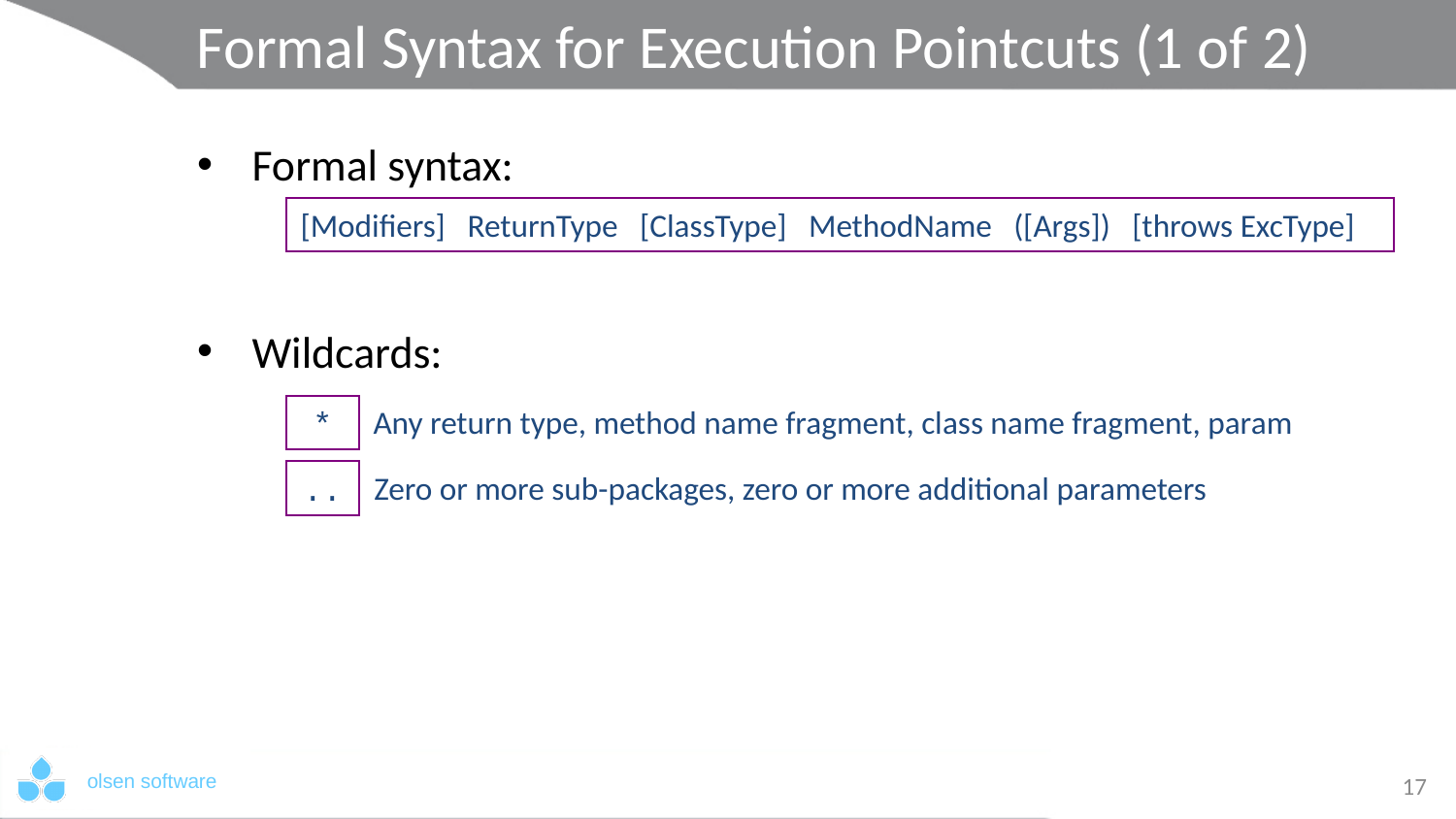

# Formal Syntax for Execution Pointcuts (1 of 2)
Formal syntax:

Wildcards:

[Modifiers]   ReturnType   [ClassType]   MethodName   ([Args])   [throws ExcType]
Any return type, method name fragment, class name fragment, param
*
Zero or more sub-packages, zero or more additional parameters
..
17